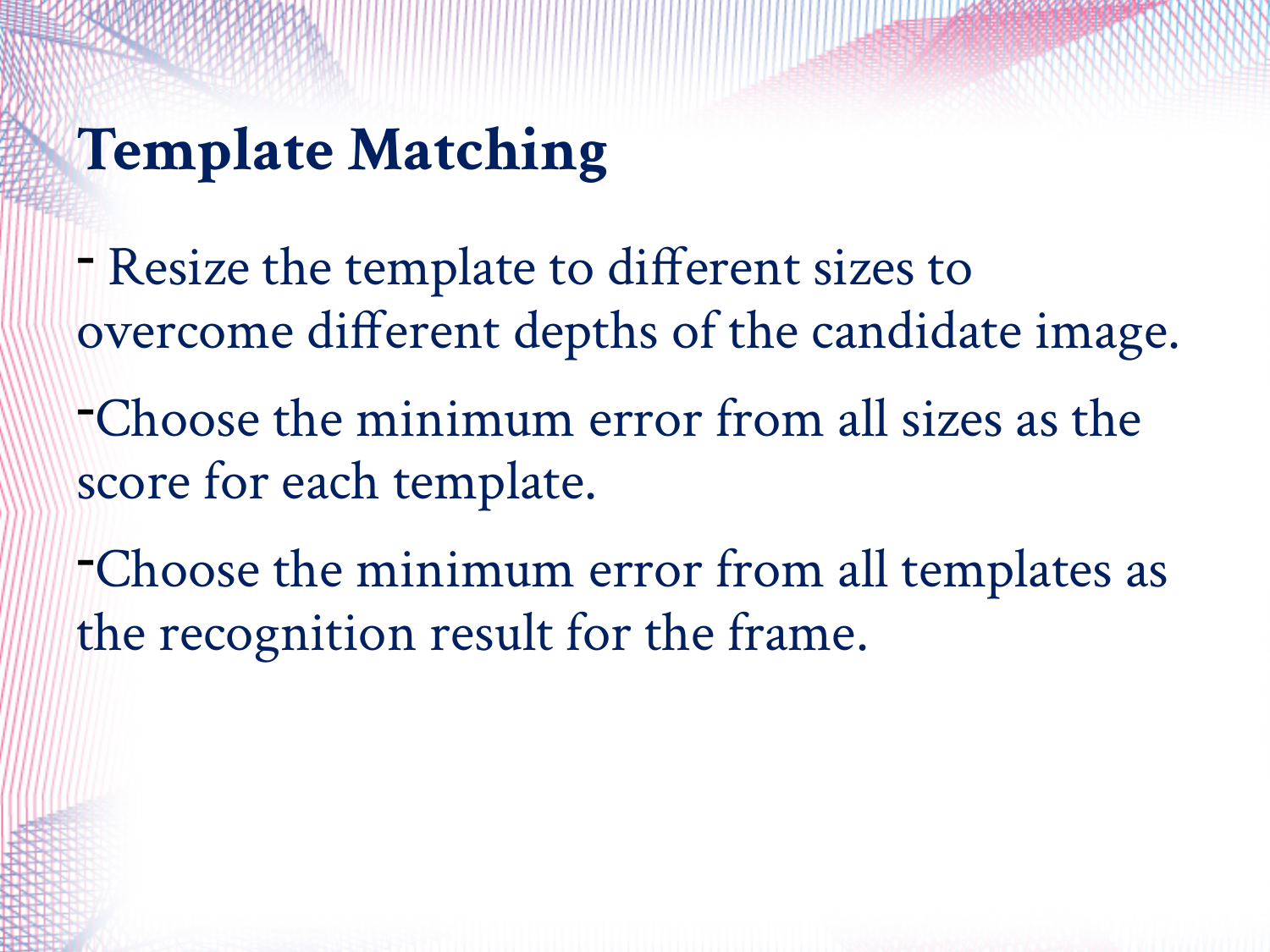

# Template Matching
 Resize the template to different sizes to overcome different depths of the candidate image.
Choose the minimum error from all sizes as the score for each template.
Choose the minimum error from all templates as the recognition result for the frame.